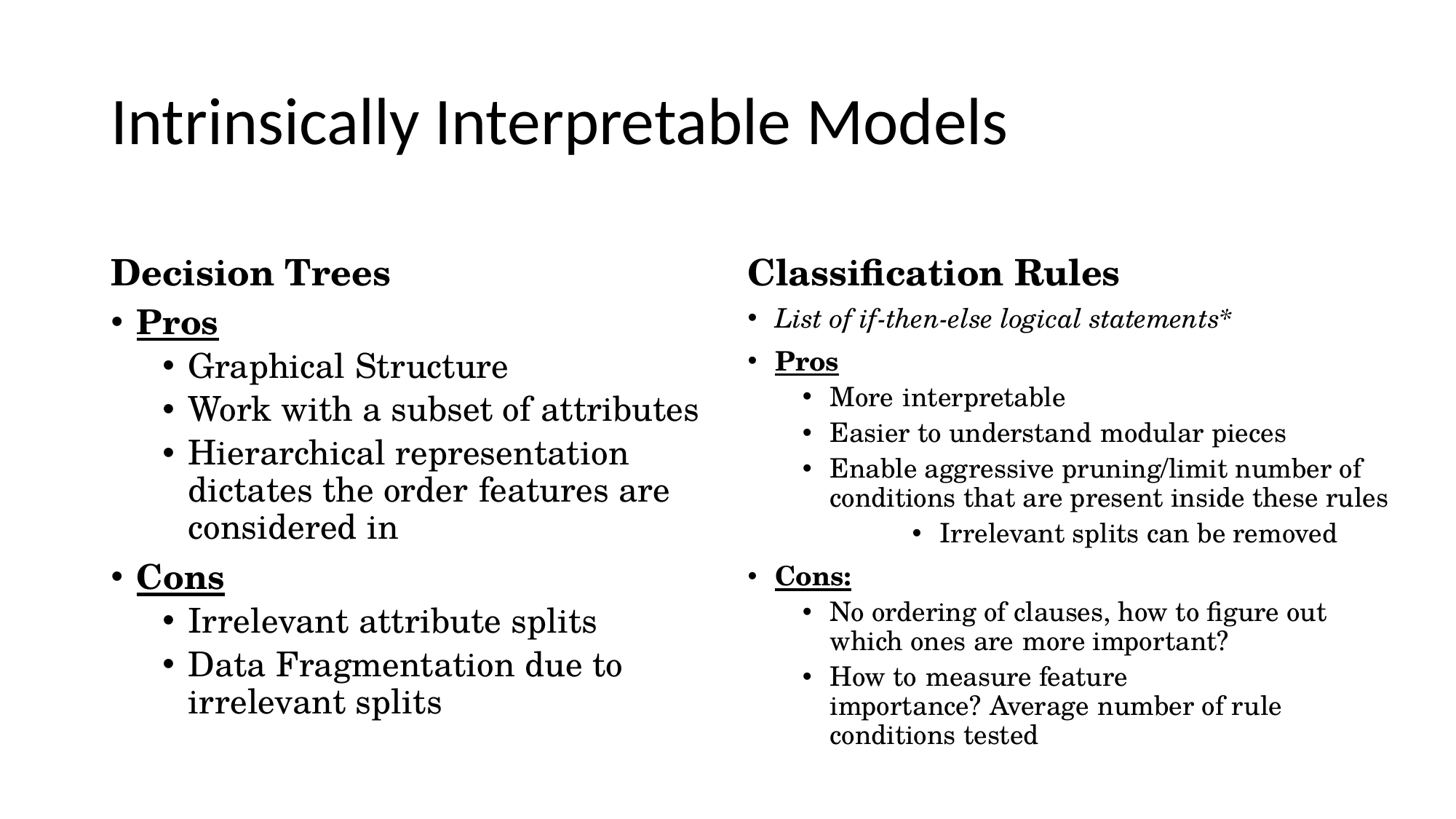

# Intrinsically Interpretable Models
Decision Trees
Classification Rules
Pros
Graphical Structure
Work with a subset of attributes
Hierarchical representation dictates the order features are considered in
Cons
Irrelevant attribute splits
Data Fragmentation due to irrelevant splits

List of if-then-else logical statements*
Pros
More interpretable
Easier to understand modular pieces
Enable aggressive pruning/limit number of conditions that are present inside these rules
Irrelevant splits can be removed
Cons:
No ordering of clauses, how to figure out which ones are more important?
How to measure feature importance? Average number of rule conditions tested